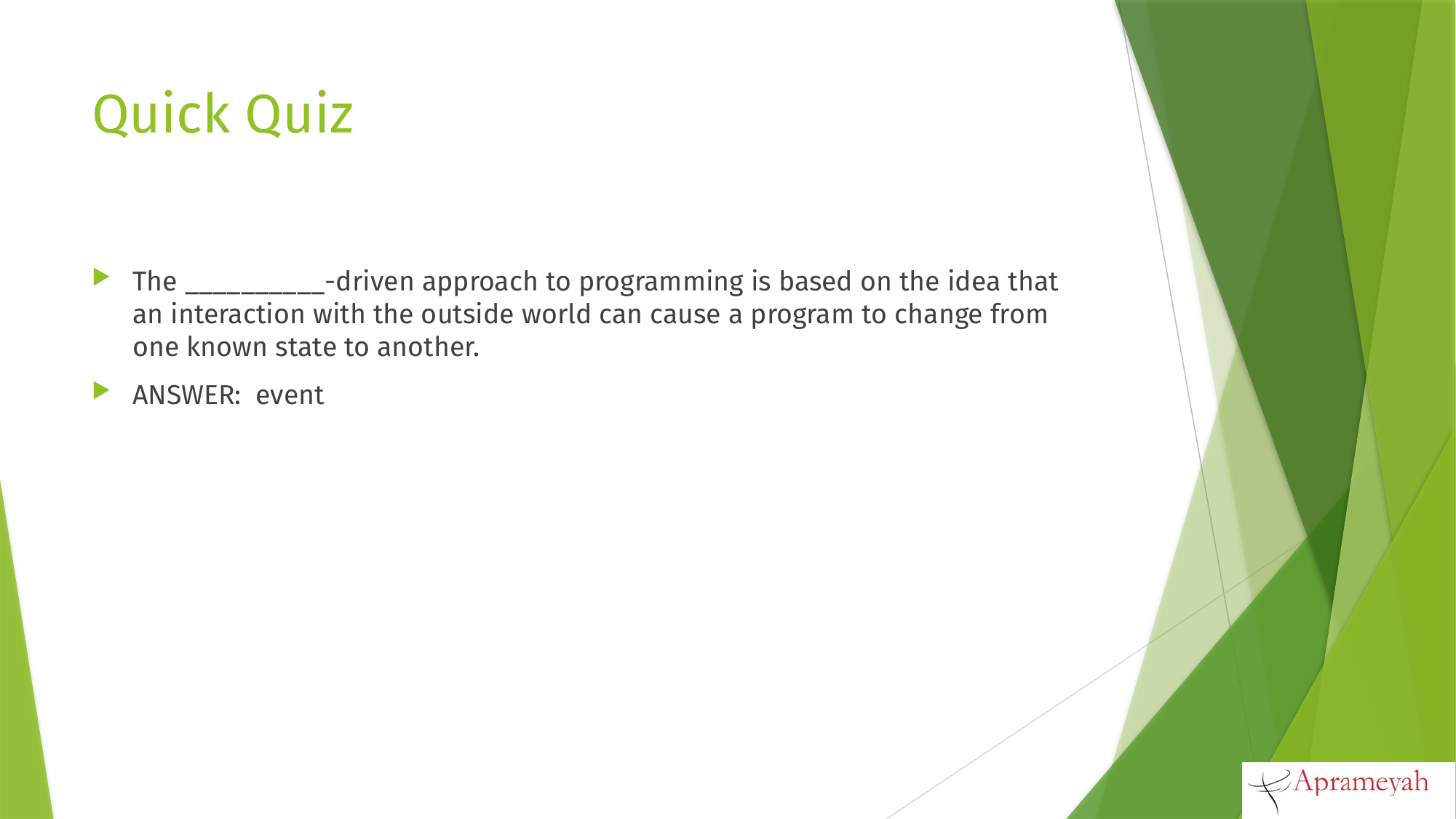

# Quick Quiz
The __________-driven approach to programming is based on the idea that an interaction with the outside world can cause a program to change from one known state to another.
ANSWER:  event